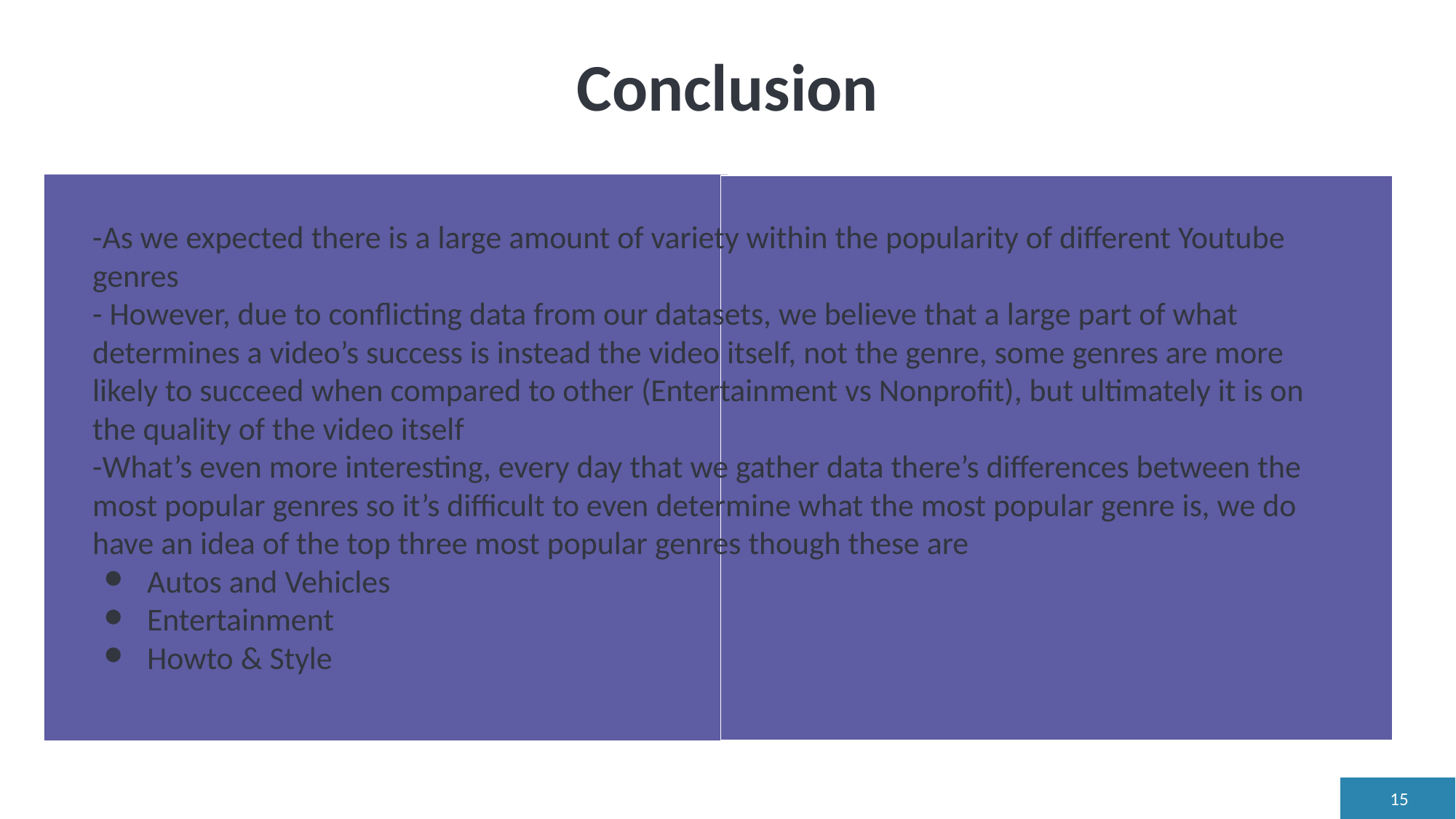

# Conclusion

-As we expected there is a large amount of variety within the popularity of different Youtube genres
- However, due to conflicting data from our datasets, we believe that a large part of what determines a video’s success is instead the video itself, not the genre, some genres are more likely to succeed when compared to other (Entertainment vs Nonprofit), but ultimately it is on the quality of the video itself
-What’s even more interesting, every day that we gather data there’s differences between the most popular genres so it’s difficult to even determine what the most popular genre is, we do have an idea of the top three most popular genres though these are
Autos and Vehicles
Entertainment
Howto & Style
15